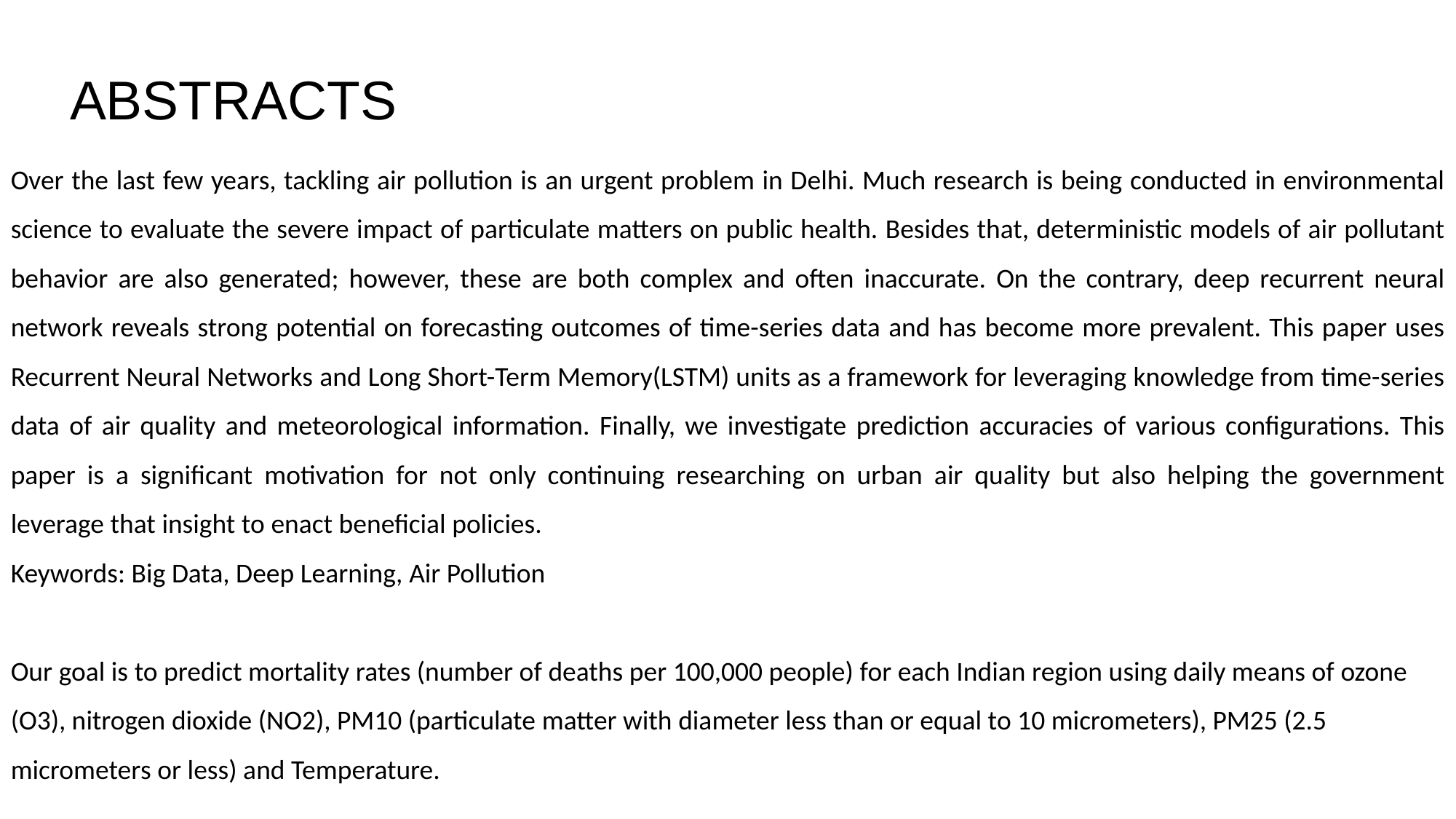

ABSTRACTS

Over the last few years, tackling air pollution is an urgent problem in Delhi. Much research is being conducted in environmental science to evaluate the severe impact of particulate matters on public health. Besides that, deterministic models of air pollutant behavior are also generated; however, these are both complex and often inaccurate. On the contrary, deep recurrent neural network reveals strong potential on forecasting outcomes of time-series data and has become more prevalent. This paper uses Recurrent Neural Networks and Long Short-Term Memory(LSTM) units as a framework for leveraging knowledge from time-series data of air quality and meteorological information. Finally, we investigate prediction accuracies of various configurations. This paper is a significant motivation for not only continuing researching on urban air quality but also helping the government leverage that insight to enact beneficial policies.
Keywords: Big Data, Deep Learning, Air Pollution

Our goal is to predict mortality rates (number of deaths per 100,000 people) for each Indian region using daily means of ozone (O3), nitrogen dioxide (NO2), PM10 (particulate matter with diameter less than or equal to 10 micrometers), PM25 (2.5 micrometers or less) and Temperature.